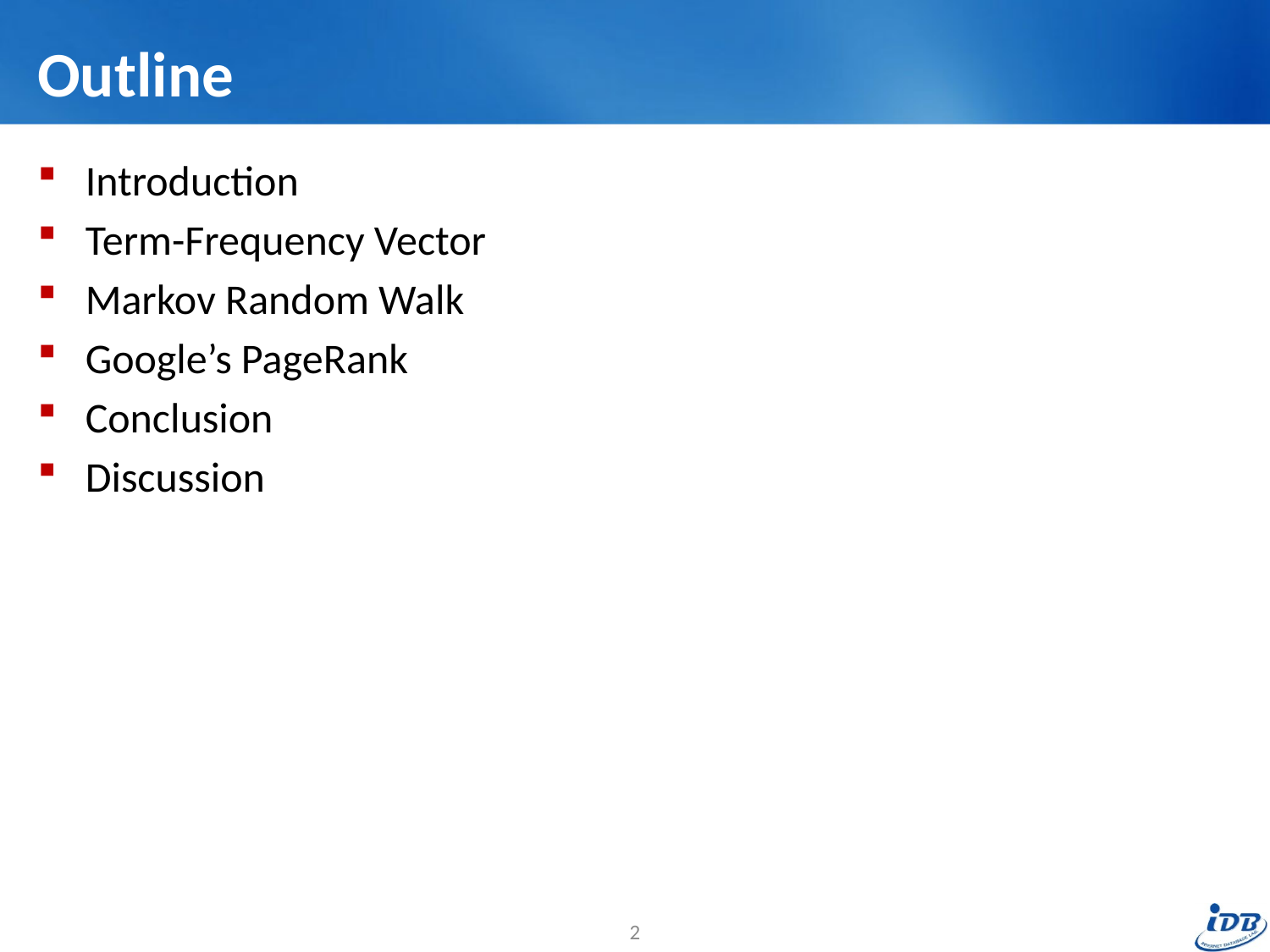

# Outline
Introduction
Term-Frequency Vector
Markov Random Walk
Google’s PageRank
Conclusion
Discussion

2